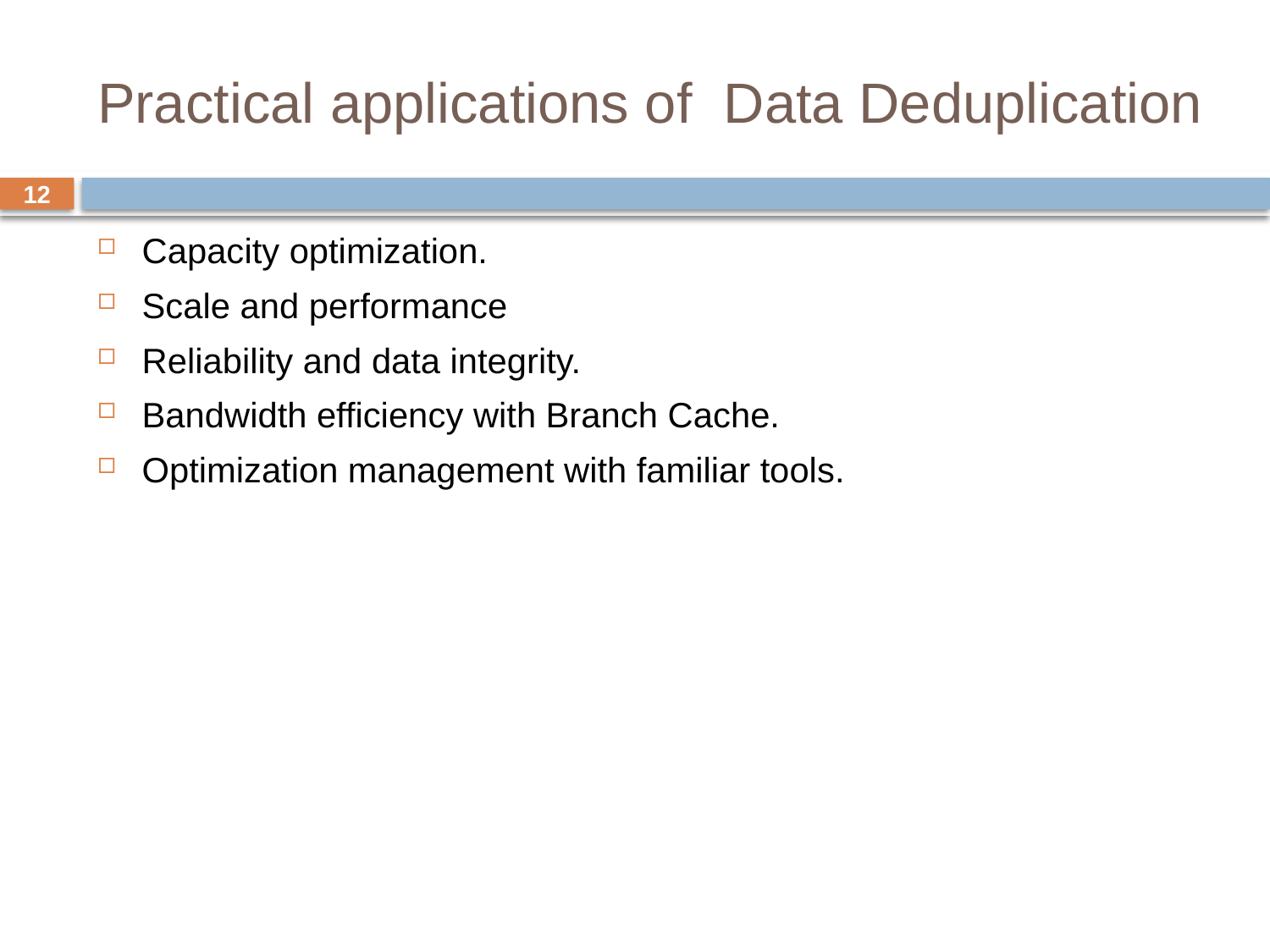

# Practical applications of  Data Deduplication
12
Capacity optimization.
Scale and performance
Reliability and data integrity.
Bandwidth efficiency with Branch Cache.
Optimization management with familiar tools.